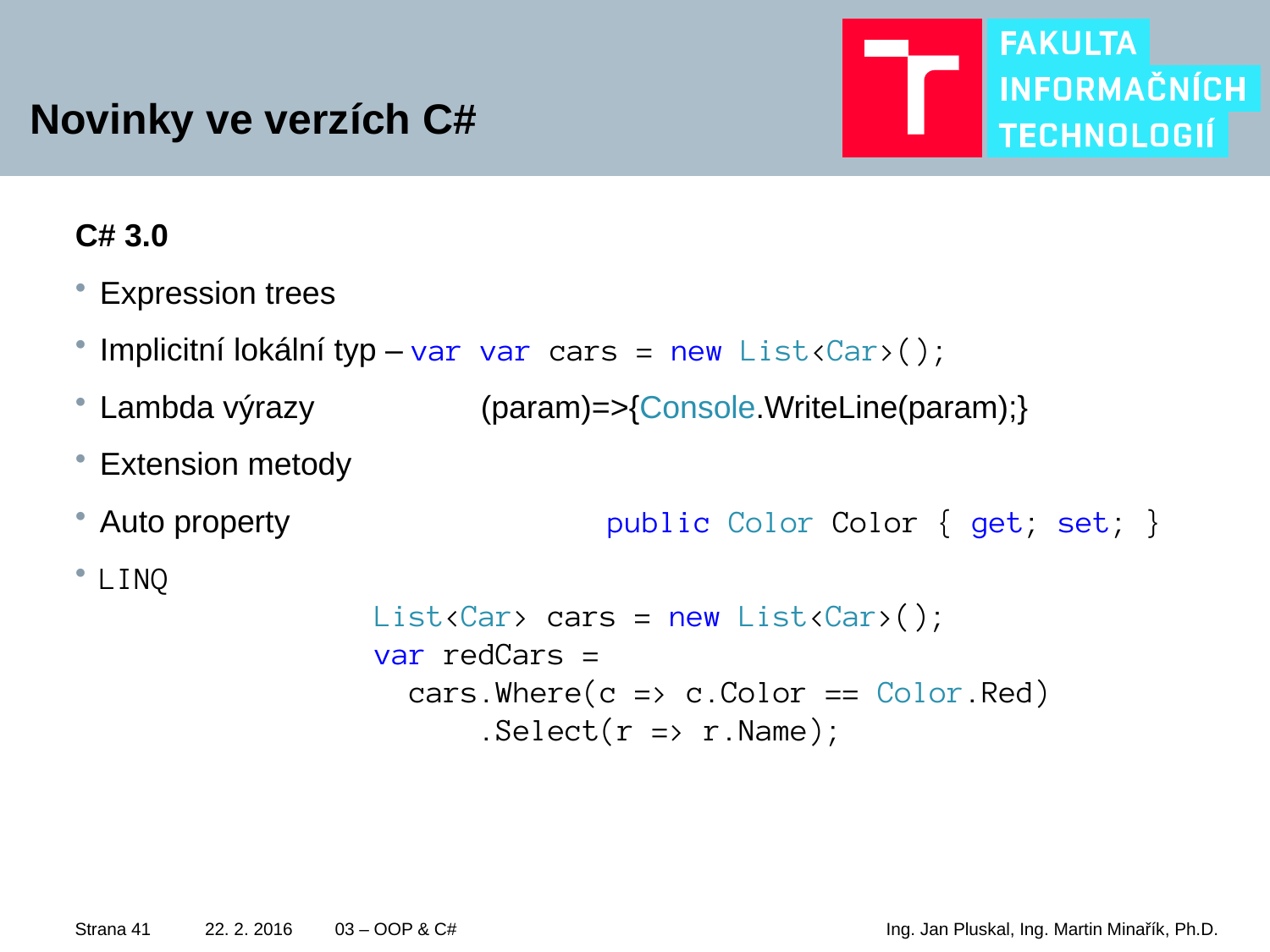

# Novinky ve verzích C#
C# 3.0
Expression trees
Implicitní lokální typ – var	var cars = new List<Car>();
Lambda výrazy		(param)=>{Console.WriteLine(param);}
Extension metody
Auto property			public Color Color { get; set; }
LINQ

List<Car> cars = new List<Car>();
var redCars =
  cars.Where(c => c.Color == Color.Red)
      .Select(r => r.Name);